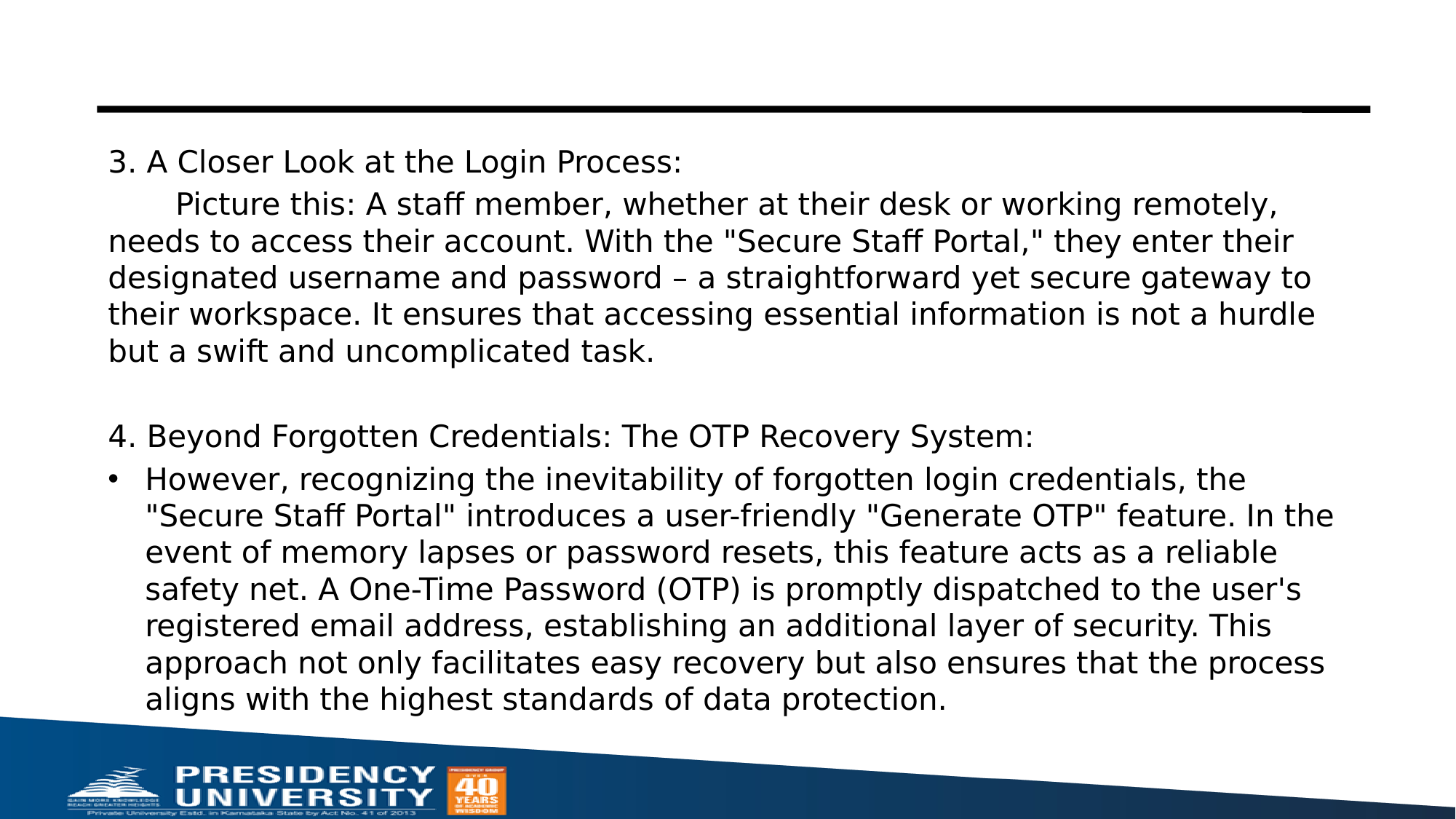

#
3. A Closer Look at the Login Process:
       Picture this: A staff member, whether at their desk or working remotely, needs to access their account. With the "Secure Staff Portal," they enter their designated username and password – a straightforward yet secure gateway to their workspace. It ensures that accessing essential information is not a hurdle but a swift and uncomplicated task.

4. Beyond Forgotten Credentials: The OTP Recovery System:
However, recognizing the inevitability of forgotten login credentials, the "Secure Staff Portal" introduces a user-friendly "Generate OTP" feature. In the event of memory lapses or password resets, this feature acts as a reliable safety net. A One-Time Password (OTP) is promptly dispatched to the user's registered email address, establishing an additional layer of security. This approach not only facilitates easy recovery but also ensures that the process aligns with the highest standards of data protection.